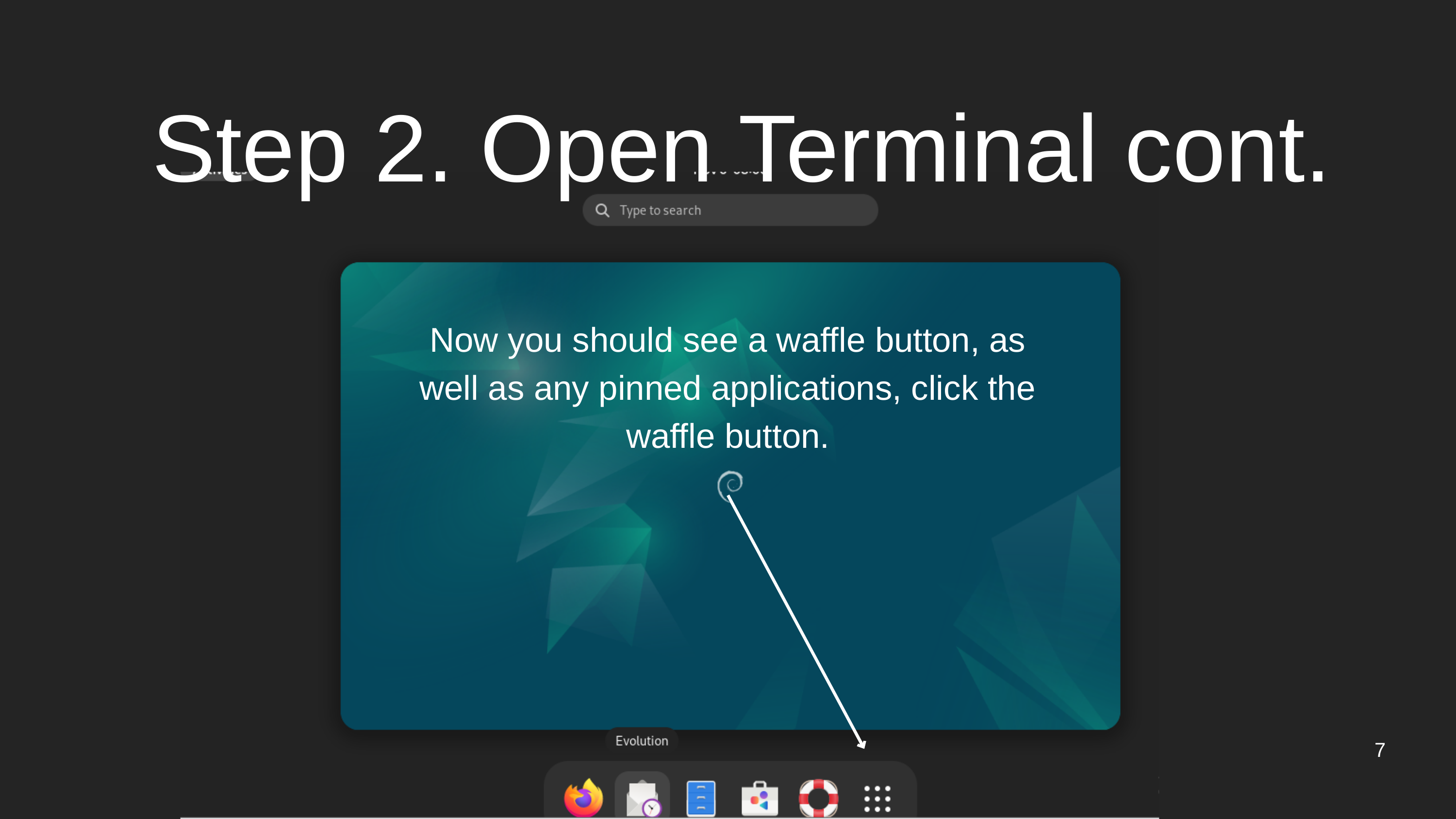

Step 2. Open Terminal cont.

Now you should see a waffle button, as well as any pinned applications, click the waffle button.

7